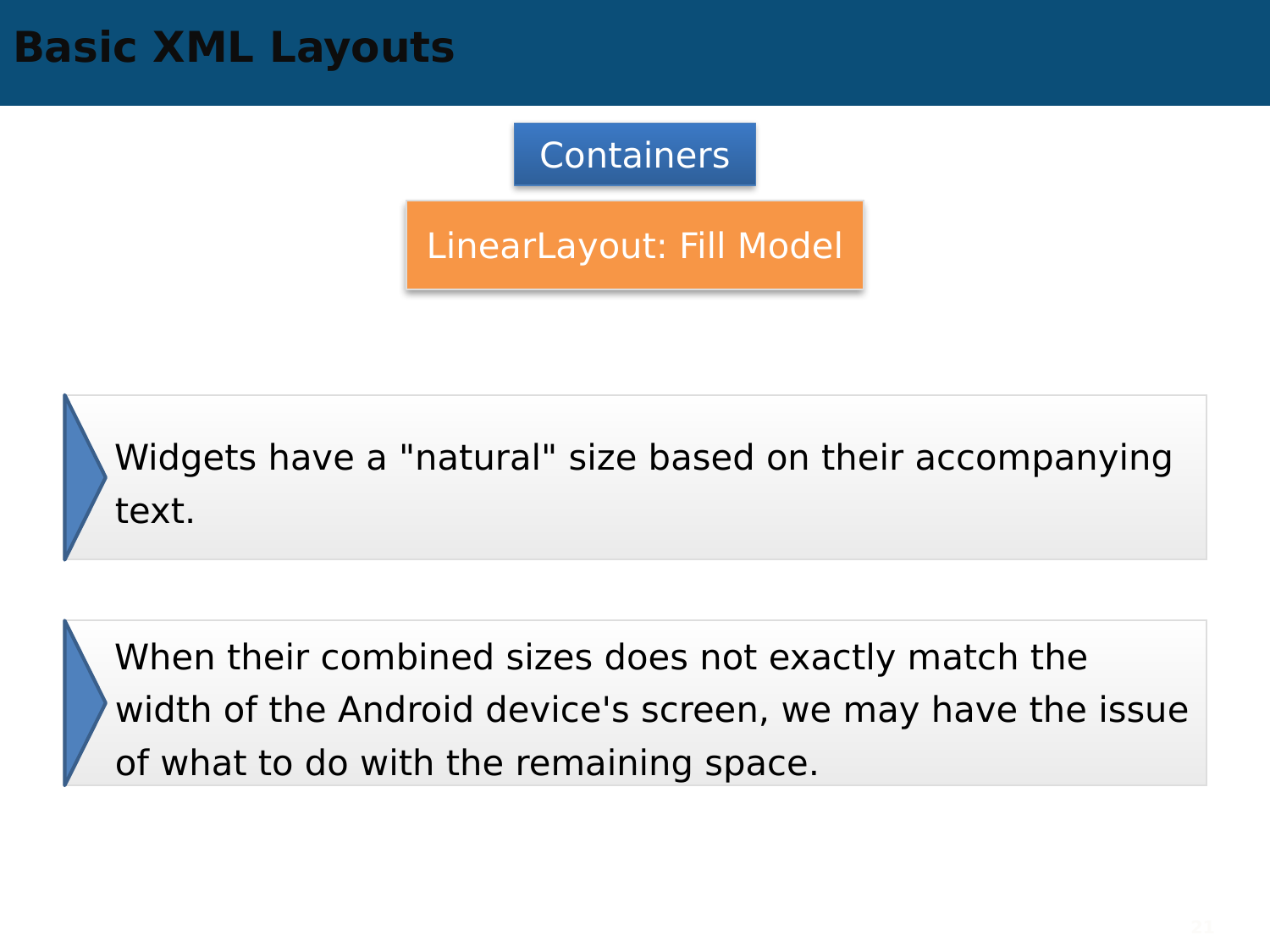

# Basic XML Layouts
Containers
LinearLayout: Fill Model
Widgets have a "natural" size based on their accompanying text.

When their combined sizes does not exactly match the width of the Android device's screen, we may have the issue of what to do with the remaining space.